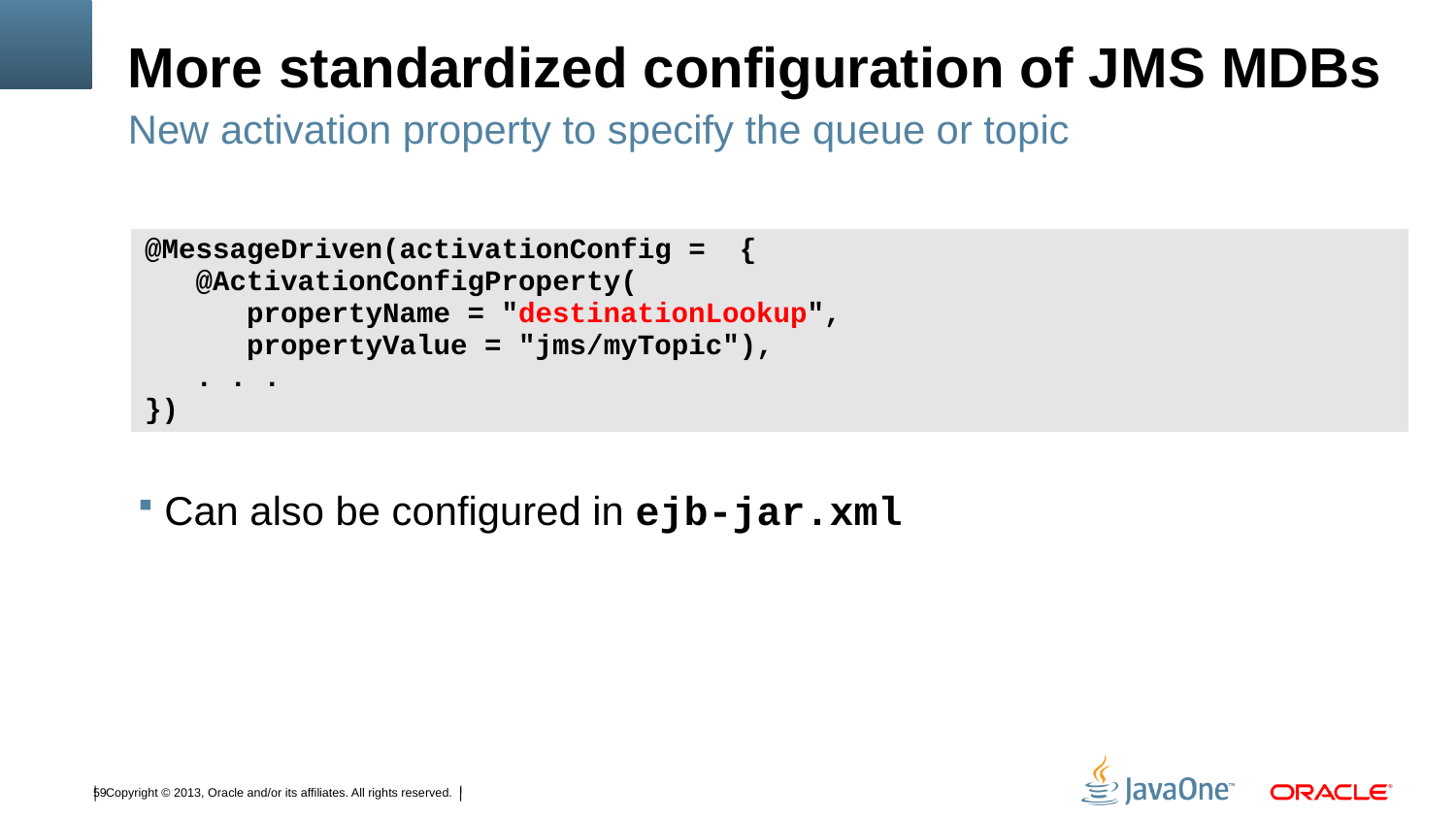

# More standardized configuration of JMS MDBs
New activation property to specify the queue or topic
| @MessageDriven(activationConfig = { @ActivationConfigProperty( propertyName = "destinationLookup", propertyValue = "jms/myTopic"), . . . }) |
| --- |

Can also be configured in ejb-jar.xml